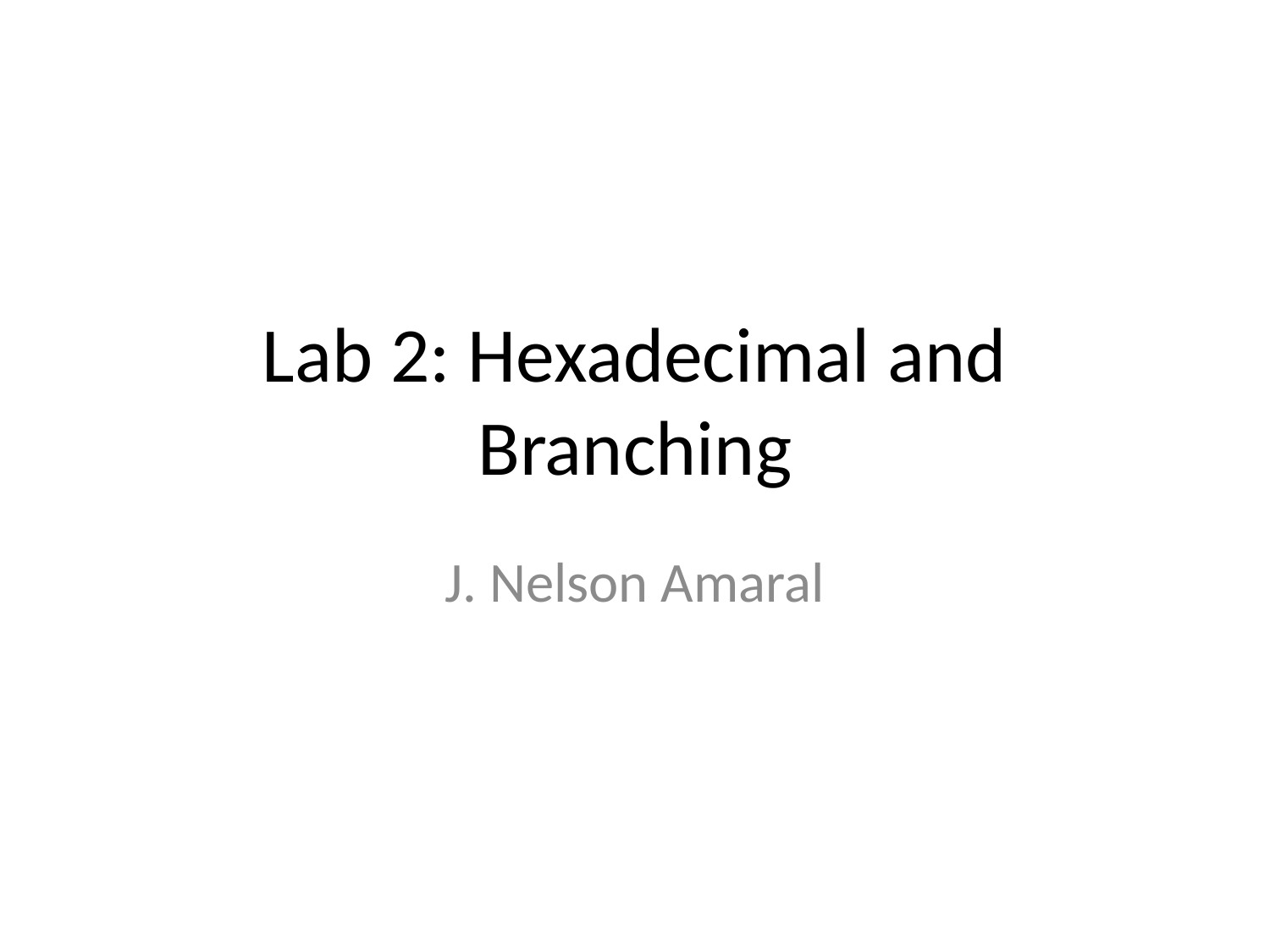

# Lab 2: Hexadecimal and Branching
J. Nelson Amaral